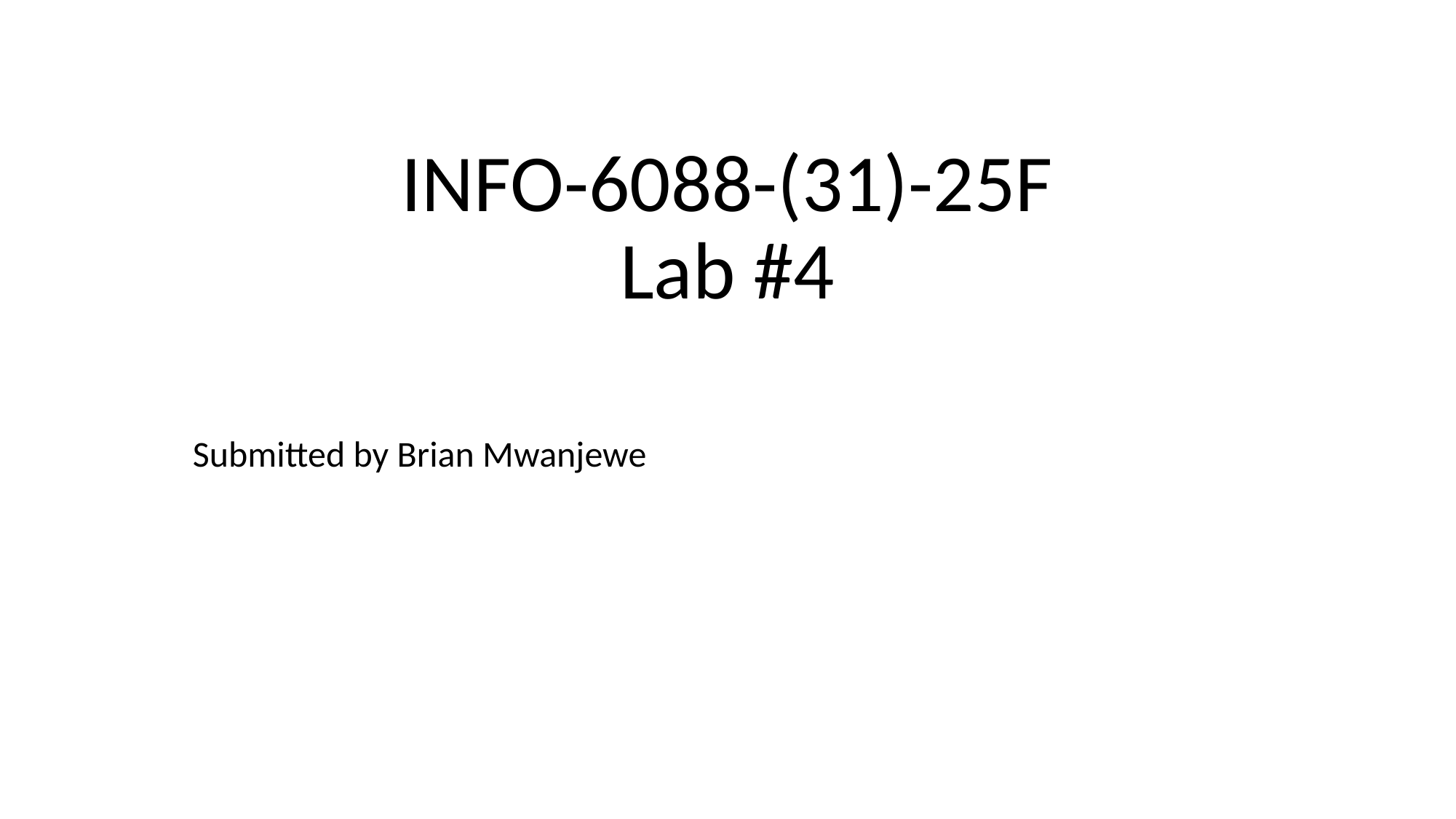

# INFO-6088-(31)-25F Lab #4
Submitted by Brian Mwanjewe